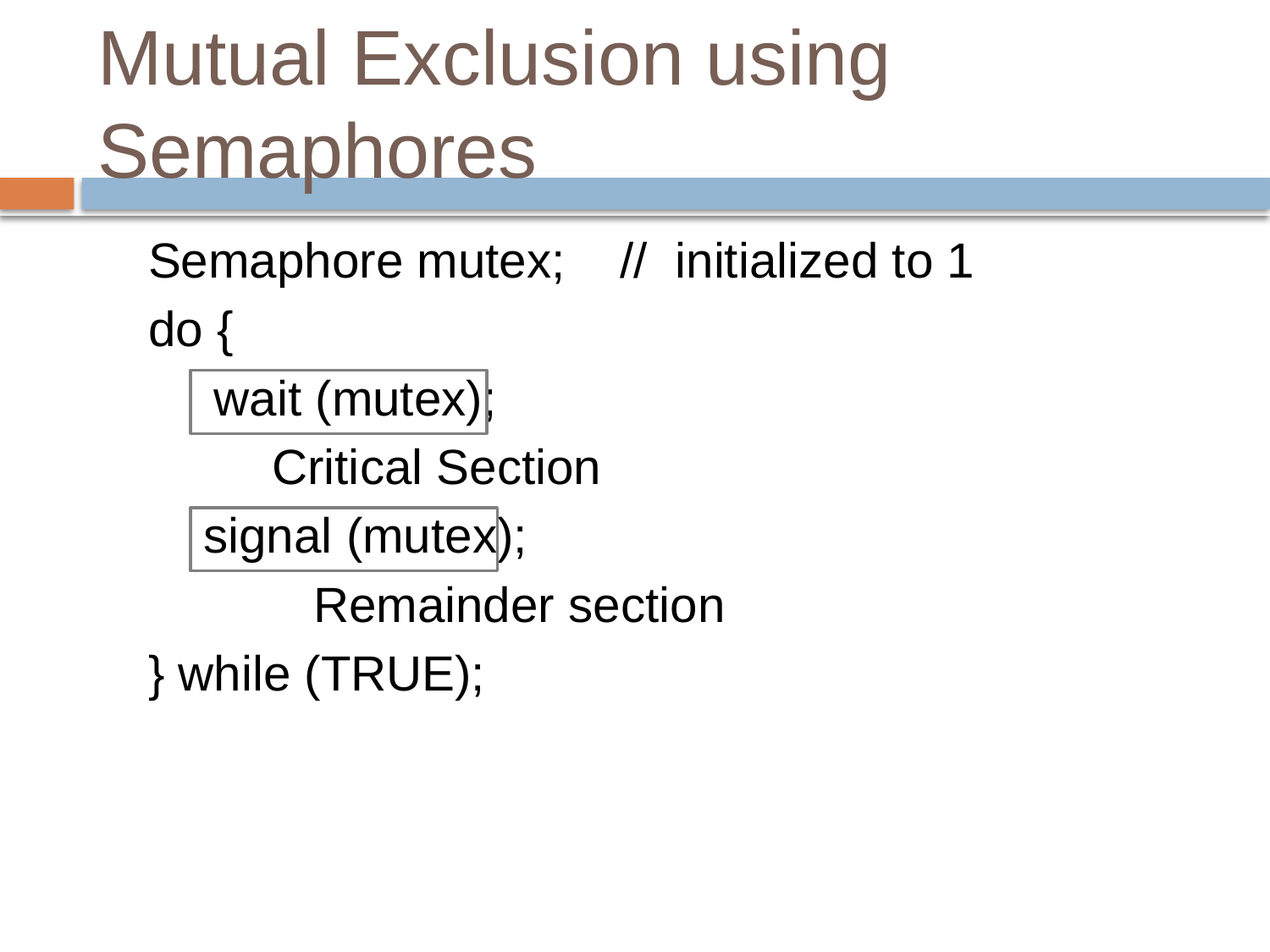

# Mutual Exclusion using Semaphores
Semaphore mutex;    //  initialized to 1
do {
	  wait (mutex);
         Critical Section
    signal (mutex);
		Remainder section
} while (TRUE);